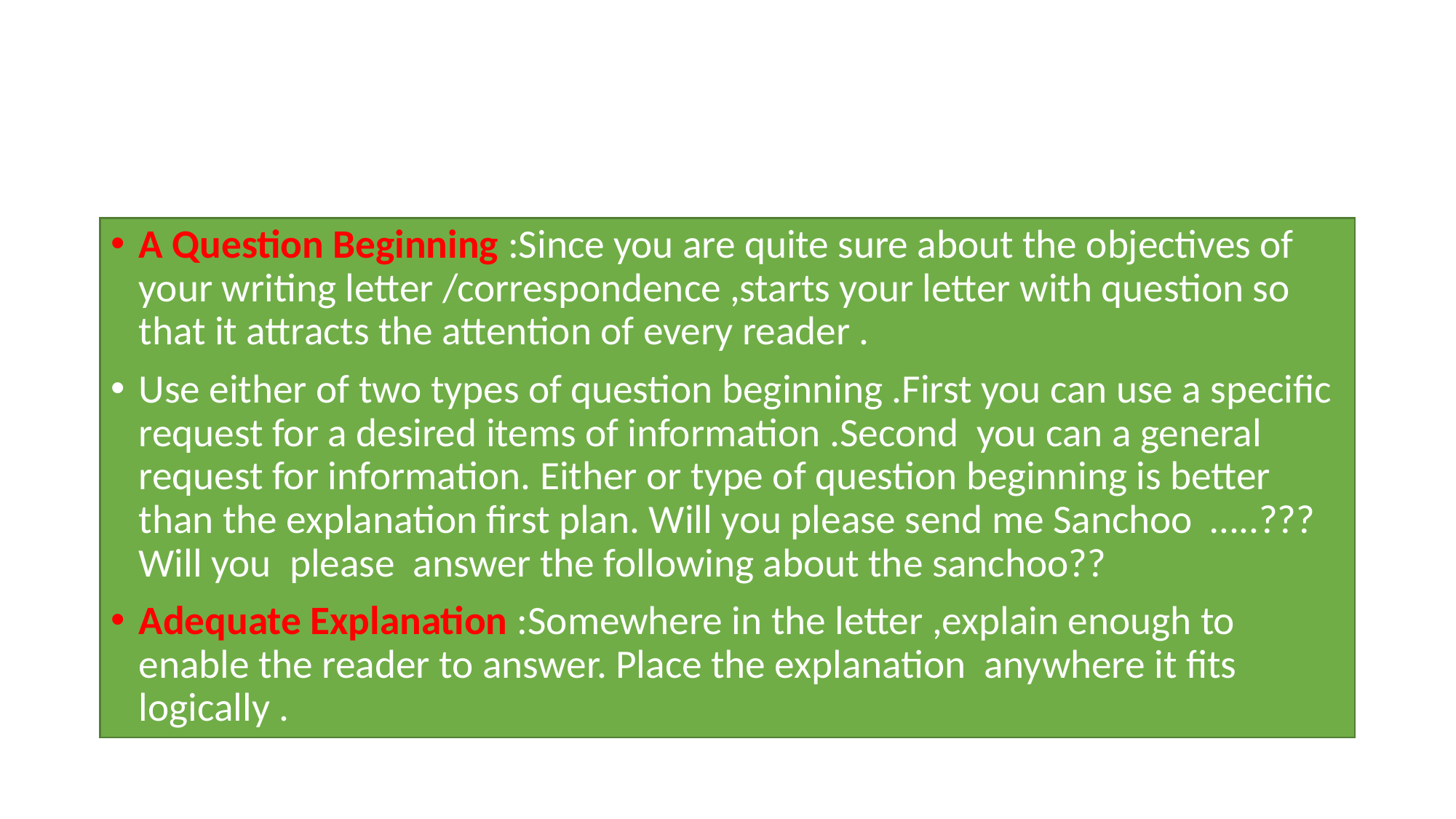

#
A Question Beginning :Since you are quite sure about the objectives of your writing letter /correspondence ,starts your letter with question so that it attracts the attention of every reader .
Use either of two types of question beginning .First you can use a specific request for a desired items of information .Second  you can a general request for information. Either or type of question beginning is better than the explanation first plan. Will you please send me Sanchoo  …..???Will you  please  answer the following about the sanchoo??
Adequate Explanation :Somewhere in the letter ,explain enough to enable the reader to answer. Place the explanation  anywhere it fits logically .